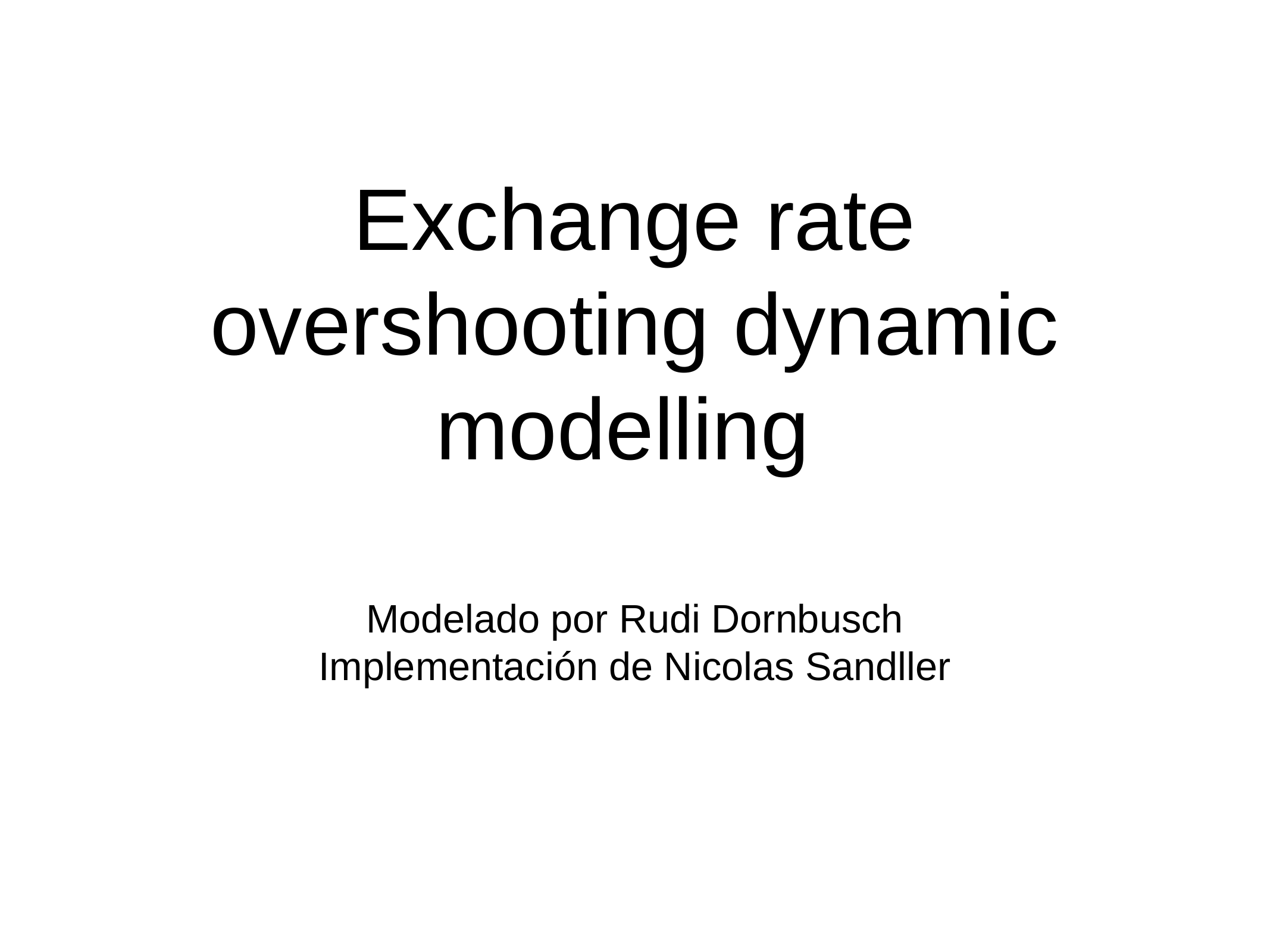

# Exchange rate overshooting dynamic modelling
Modelado por Rudi Dornbusch
Implementación de Nicolas Sandller